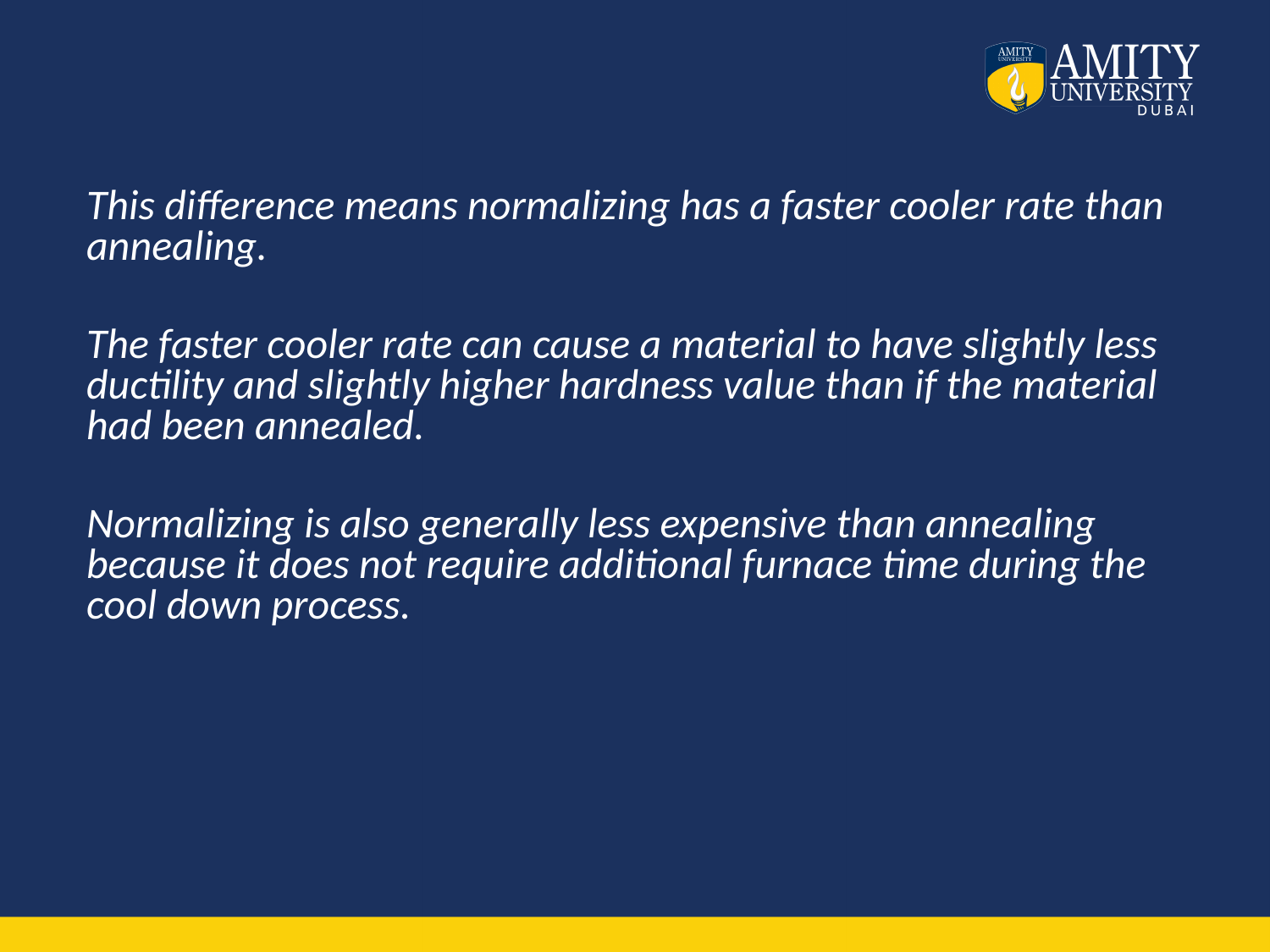

#
This difference means normalizing has a faster cooler rate than annealing.

The faster cooler rate can cause a material to have slightly less ductility and slightly higher hardness value than if the material had been annealed.

Normalizing is also generally less expensive than annealing because it does not require additional furnace time during the cool down process.